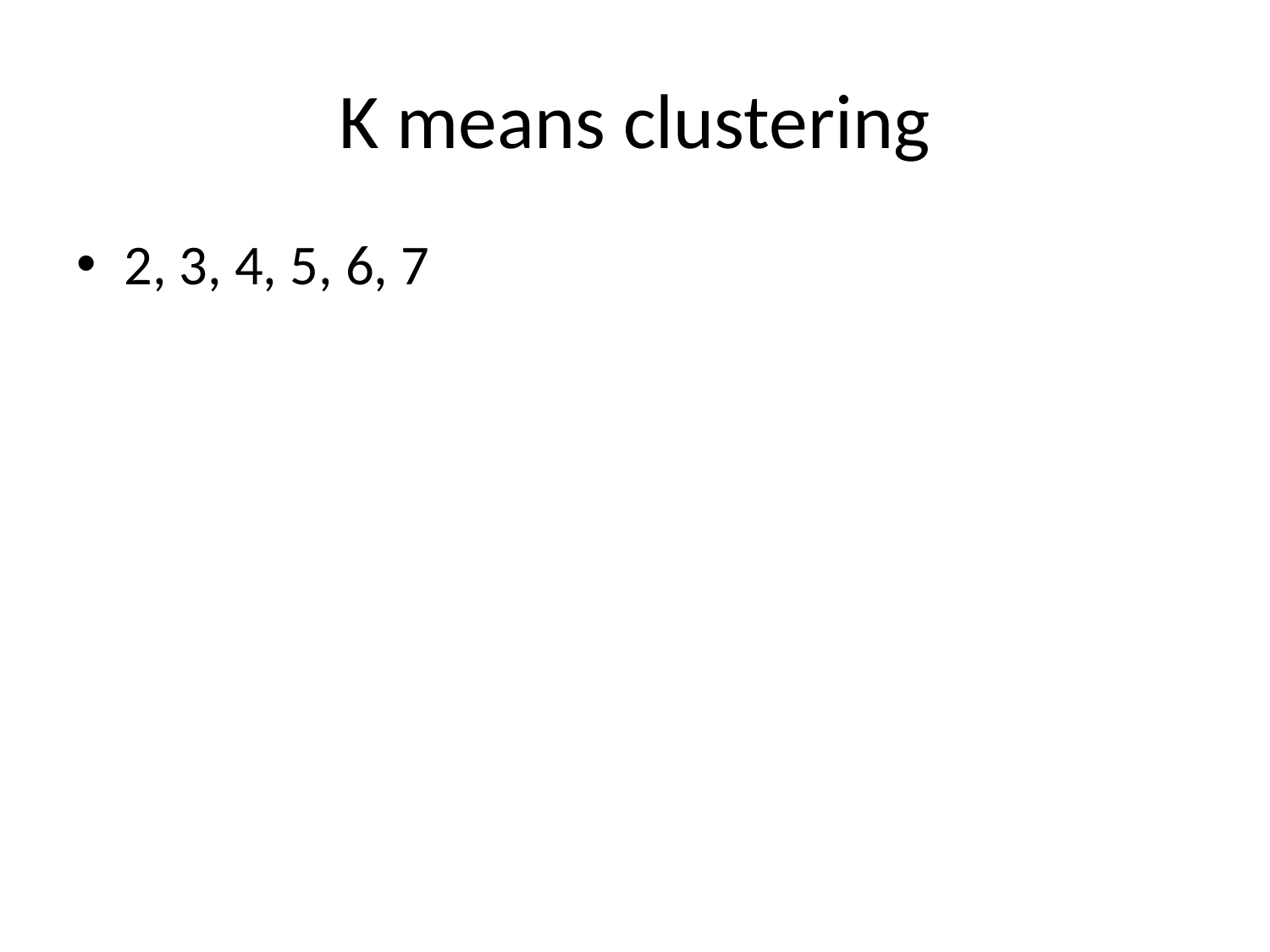

# K means clustering
2, 3, 4, 5, 6, 7